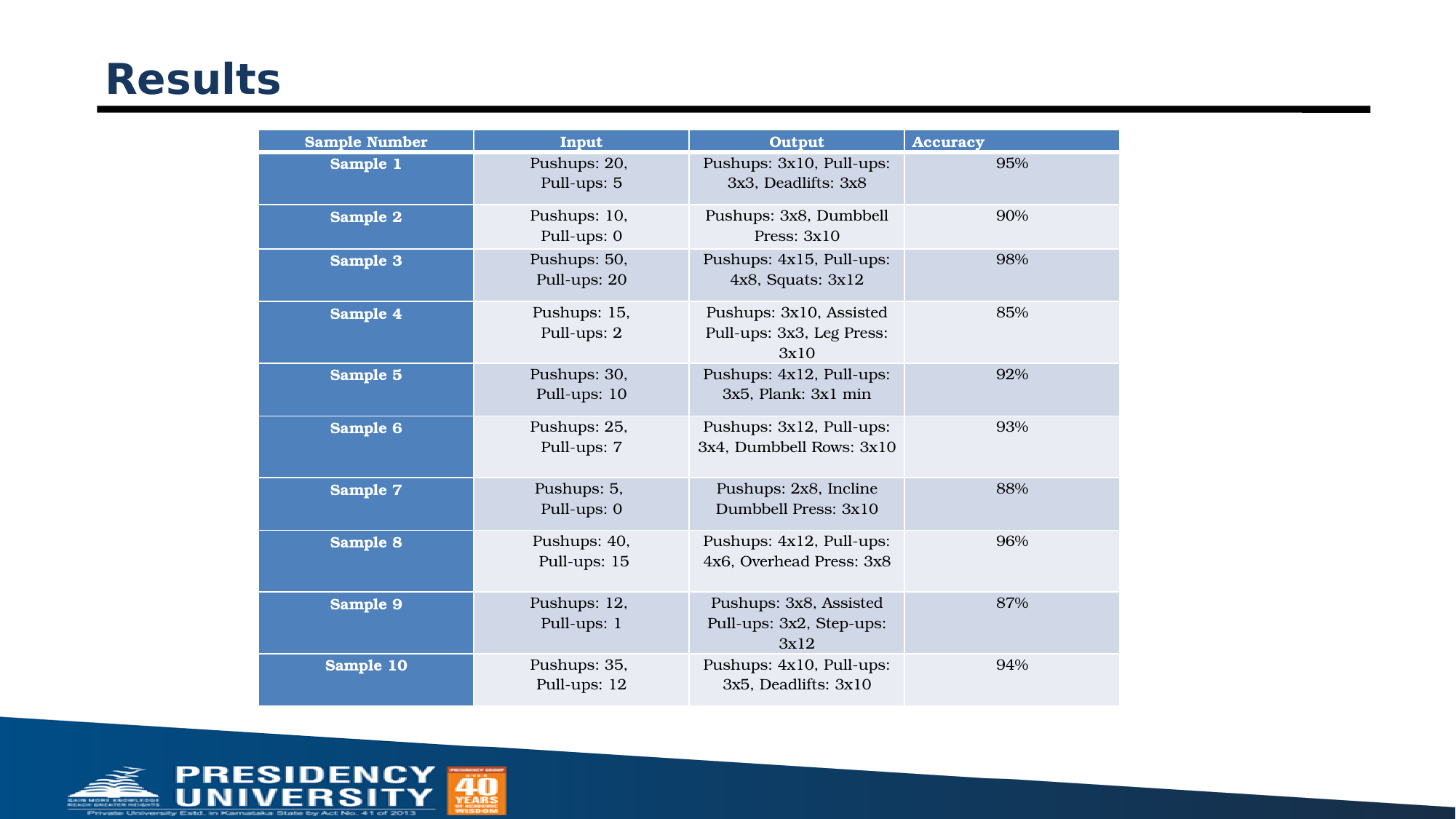

# Results
| Sample Number | Input | Output | Accuracy |
| --- | --- | --- | --- |
| Sample 1 | Pushups: 20, Pull-ups: 5 | Pushups: 3x10, Pull-ups: 3x3, Deadlifts: 3x8 | 95% |
| Sample 2 | Pushups: 10, Pull-ups: 0 | Pushups: 3x8, Dumbbell Press: 3x10 | 90% |
| Sample 3 | Pushups: 50, Pull-ups: 20 | Pushups: 4x15, Pull-ups: 4x8, Squats: 3x12 | 98% |
| Sample 4 | Pushups: 15, Pull-ups: 2 | Pushups: 3x10, Assisted Pull-ups: 3x3, Leg Press: 3x10 | 85% |
| Sample 5 | Pushups: 30, Pull-ups: 10 | Pushups: 4x12, Pull-ups: 3x5, Plank: 3x1 min | 92% |
| Sample 6 | Pushups: 25, Pull-ups: 7 | Pushups: 3x12, Pull-ups: 3x4, Dumbbell Rows: 3x10 | 93% |
| Sample 7 | Pushups: 5, Pull-ups: 0 | Pushups: 2x8, Incline Dumbbell Press: 3x10 | 88% |
| Sample 8 | Pushups: 40, Pull-ups: 15 | Pushups: 4x12, Pull-ups: 4x6, Overhead Press: 3x8 | 96% |
| Sample 9 | Pushups: 12, Pull-ups: 1 | Pushups: 3x8, Assisted Pull-ups: 3x2, Step-ups: 3x12 | 87% |
| Sample 10 | Pushups: 35, Pull-ups: 12 | Pushups: 4x10, Pull-ups: 3x5, Deadlifts: 3x10 | 94% |